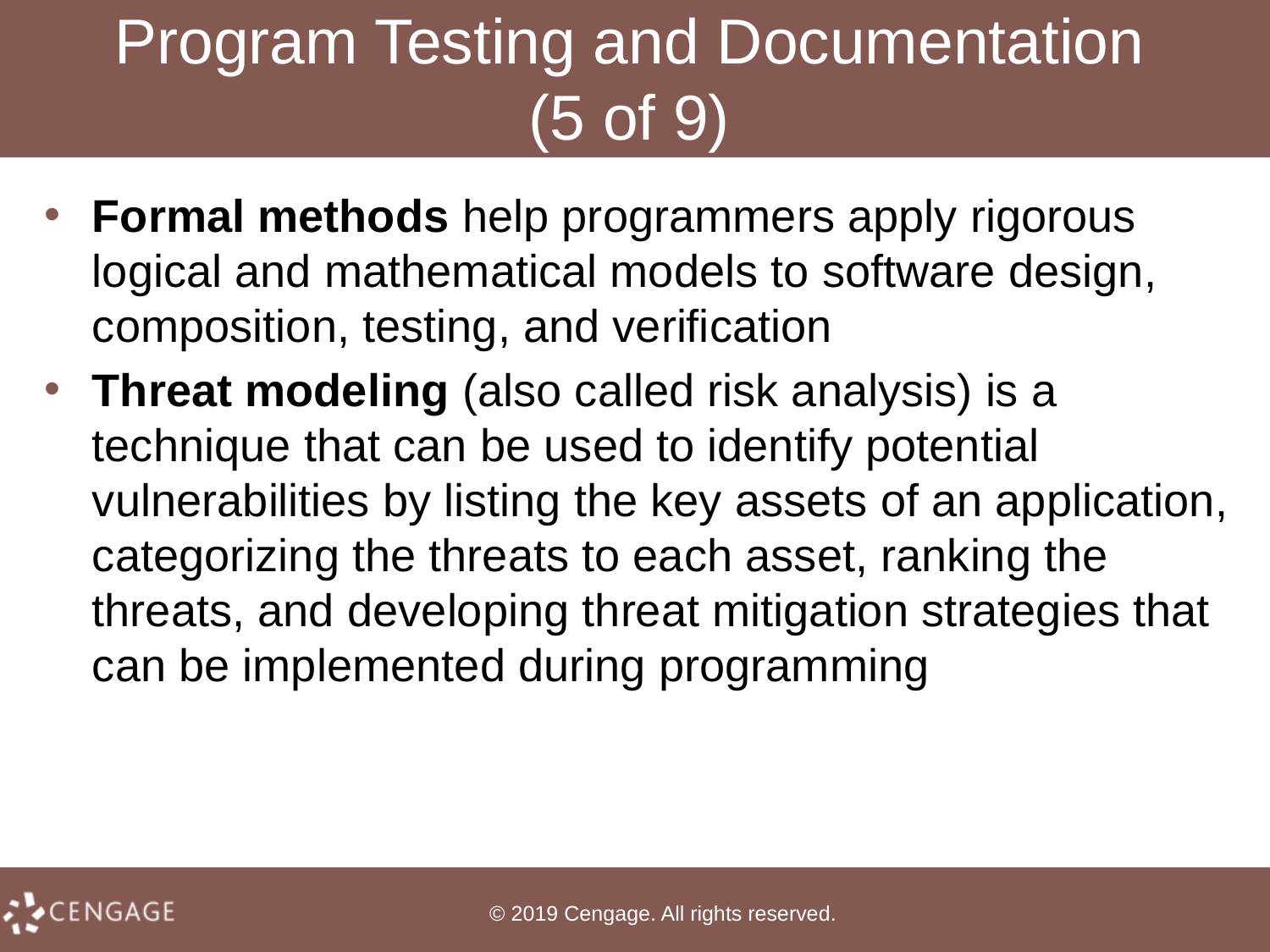

# Program Testing and Documentation (5 of 9)
Formal methods help programmers apply rigorous logical and mathematical models to software design, composition, testing, and verification
Threat modeling (also called risk analysis) is a technique that can be used to identify potential vulnerabilities by listing the key assets of an application, categorizing the threats to each asset, ranking the threats, and developing threat mitigation strategies that can be implemented during programming